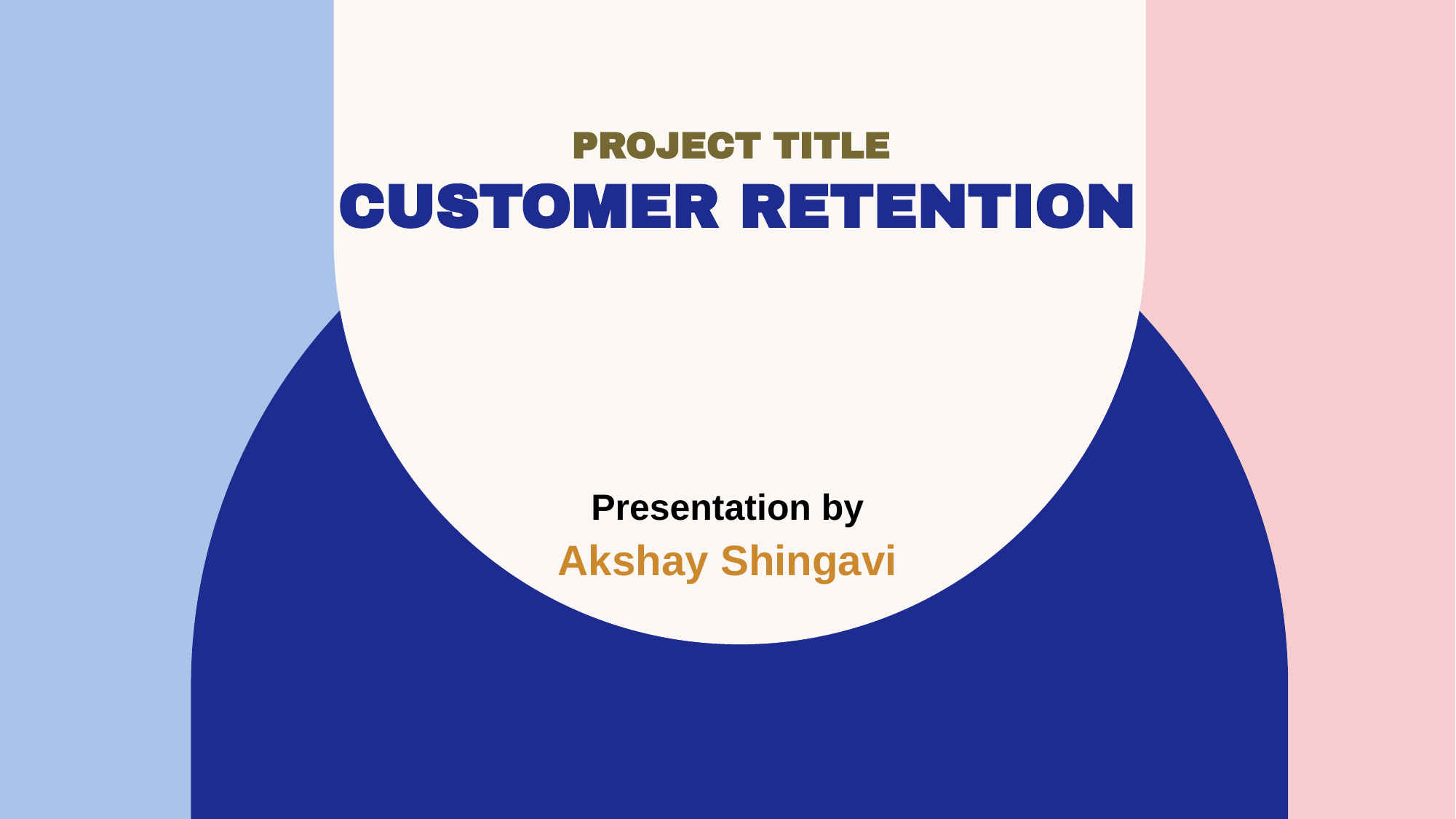

# Project Title Customer Retention
Presentation by
Akshay Shingavi